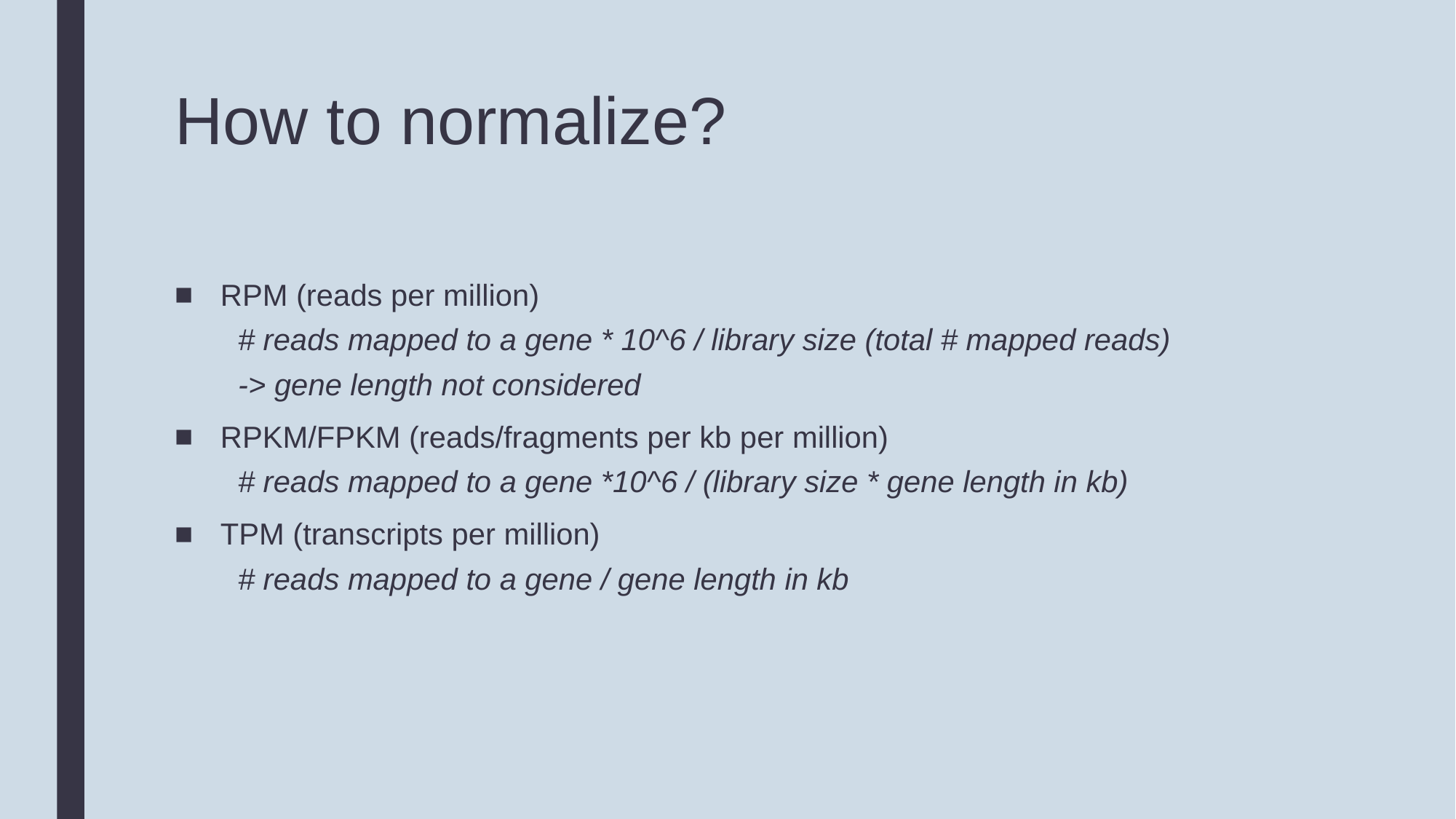

# How to normalize?
RPM (reads per million)
# reads mapped to a gene * 10^6 / library size (total # mapped reads)
-> gene length not considered
RPKM/FPKM (reads/fragments per kb per million)
# reads mapped to a gene *10^6 / (library size * gene length in kb)
TPM (transcripts per million)
# reads mapped to a gene / gene length in kb